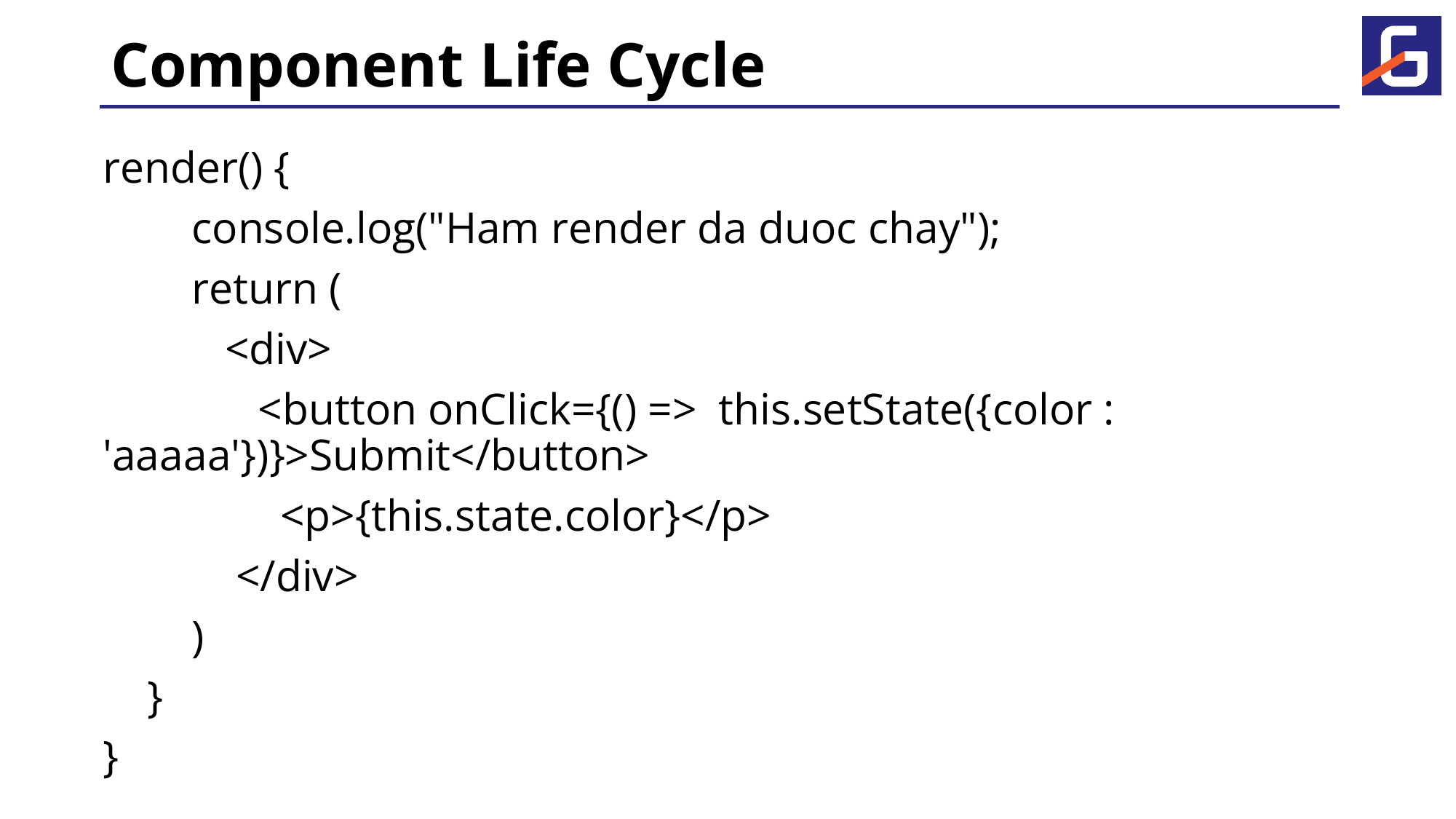

# Component Life Cycle
render() {
        console.log("Ham render da duoc chay");
        return (
           <div>
              <button onClick={() =>  this.setState({color : 'aaaaa'})}>Submit</button>
                <p>{this.state.color}</p>
            </div>
        )
    }
}